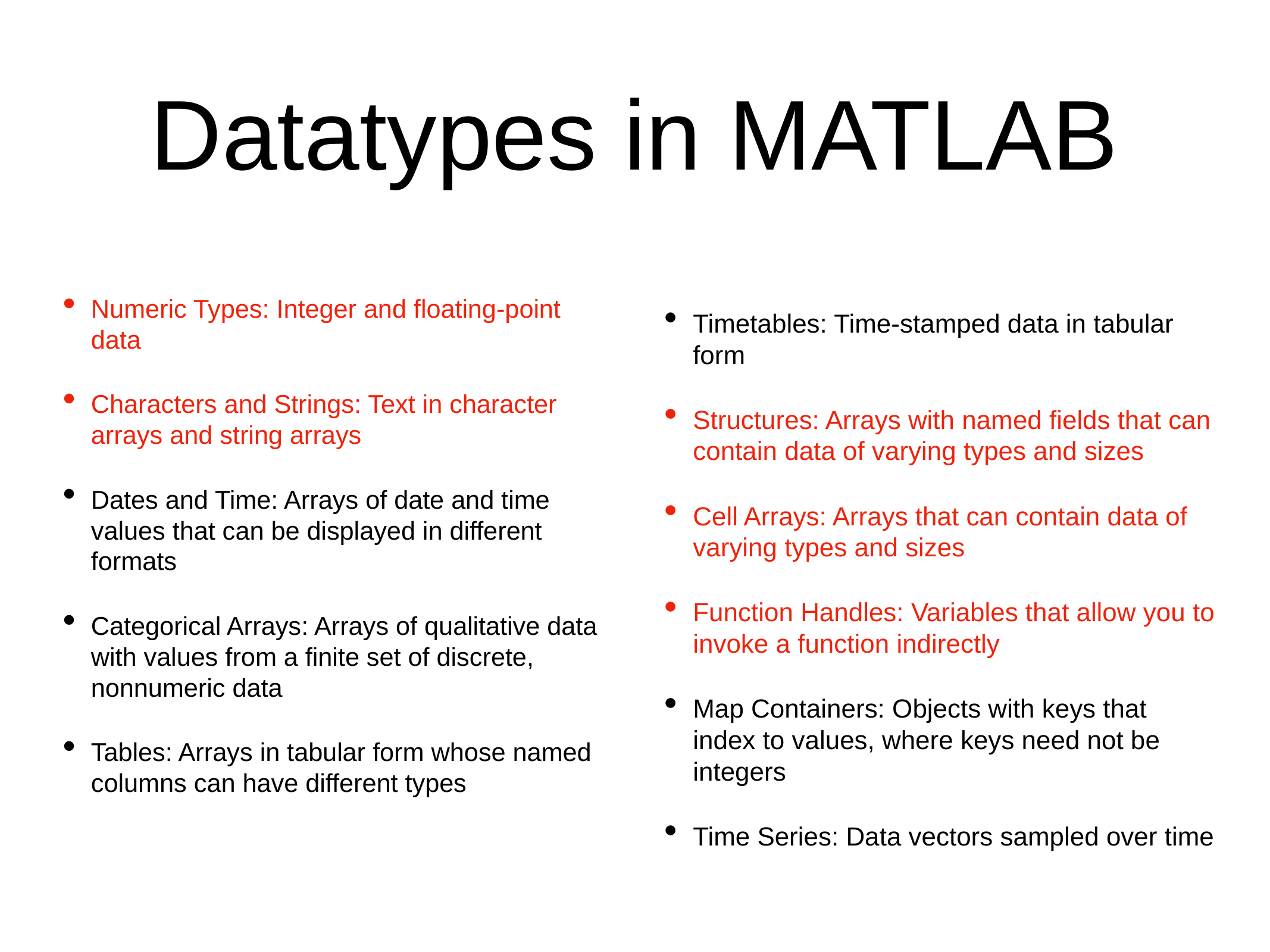

# Datatypes in MATLAB
Timetables: Time-stamped data in tabular form
Structures: Arrays with named fields that can contain data of varying types and sizes
Cell Arrays: Arrays that can contain data of varying types and sizes
Function Handles: Variables that allow you to invoke a function indirectly
Map Containers: Objects with keys that index to values, where keys need not be integers
Time Series: Data vectors sampled over time
Numeric Types: Integer and floating-point data
Characters and Strings: Text in character arrays and string arrays
Dates and Time: Arrays of date and time values that can be displayed in different formats
Categorical Arrays: Arrays of qualitative data with values from a finite set of discrete, nonnumeric data
Tables: Arrays in tabular form whose named columns can have different types